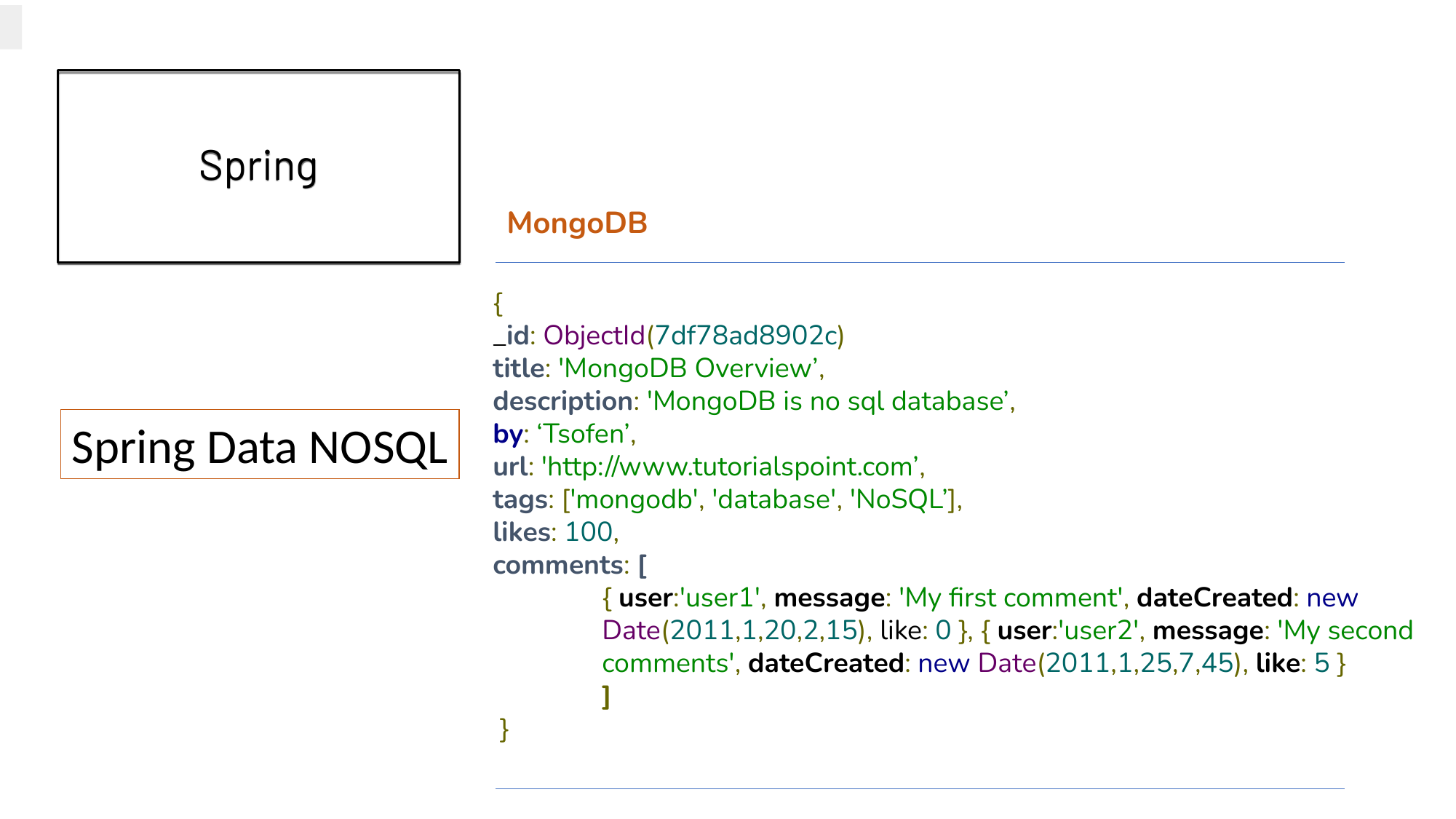

# Spring
MongoDB
{
_id: ObjectId(7df78ad8902c)
title: 'MongoDB Overview’,
description: 'MongoDB is no sql database’,
by: ‘Tsofen’,
url: 'http://www.tutorialspoint.com’,
tags: ['mongodb', 'database', 'NoSQL’],
likes: 100,
comments: [
	{ user:'user1', message: 'My first comment', dateCreated: new 	Date(2011,1,20,2,15), like: 0 }, { user:'user2', message: 'My second 	comments', dateCreated: new Date(2011,1,25,7,45), like: 5 }
	]
 }
Spring Data NOSQL